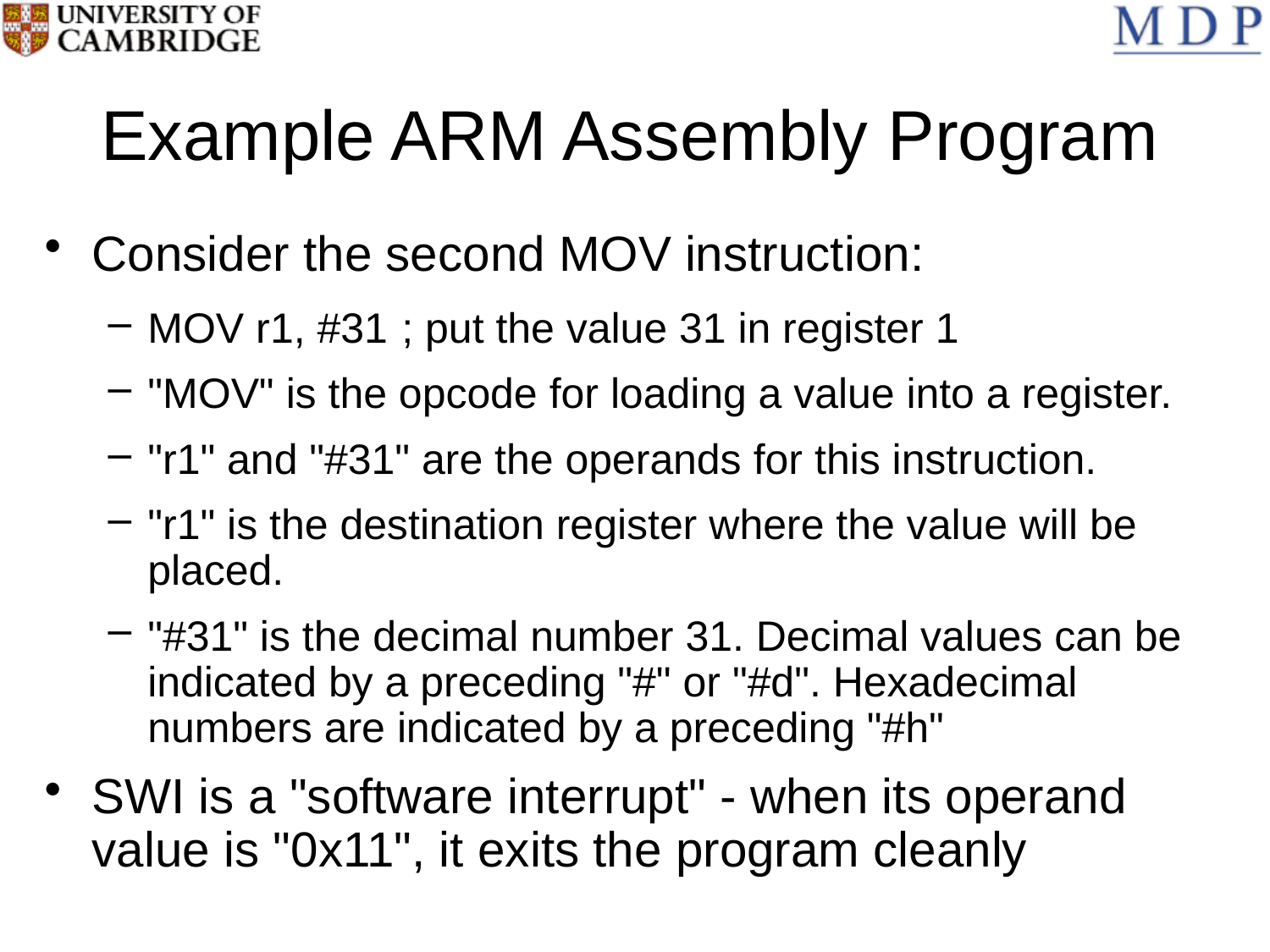

# Example ARM Assembly Program
Consider the second MOV instruction:
MOV r1, #31	; put the value 31 in register 1
"MOV" is the opcode for loading a value into a register.
"r1" and "#31" are the operands for this instruction.
"r1" is the destination register where the value will be placed.
"#31" is the decimal number 31. Decimal values can be indicated by a preceding "#" or "#d". Hexadecimal numbers are indicated by a preceding "#h"
SWI is a "software interrupt" - when its operand value is "0x11", it exits the program cleanly